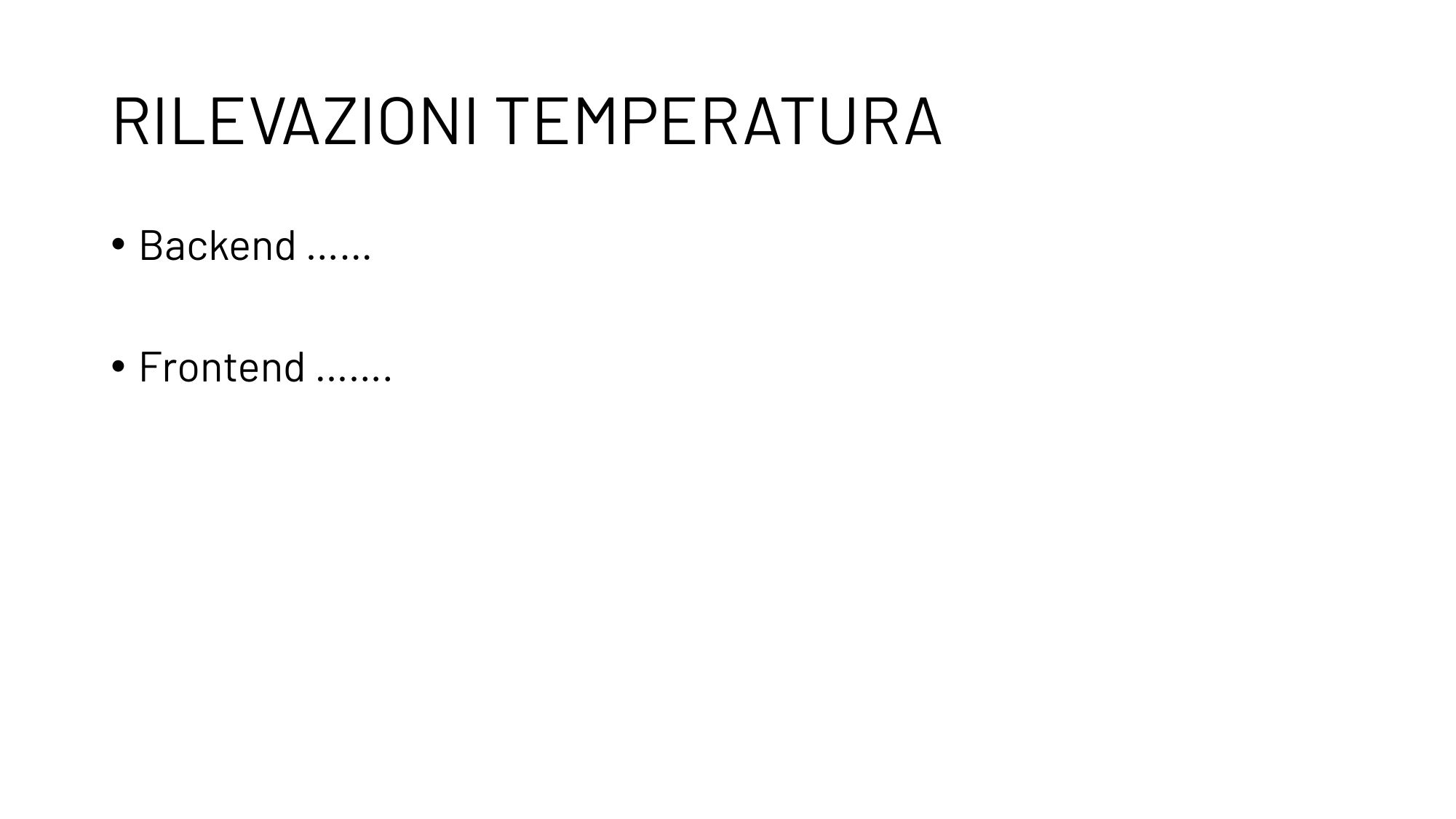

# RILEVAZIONI TEMPERATURA
Backend ……

Frontend …….